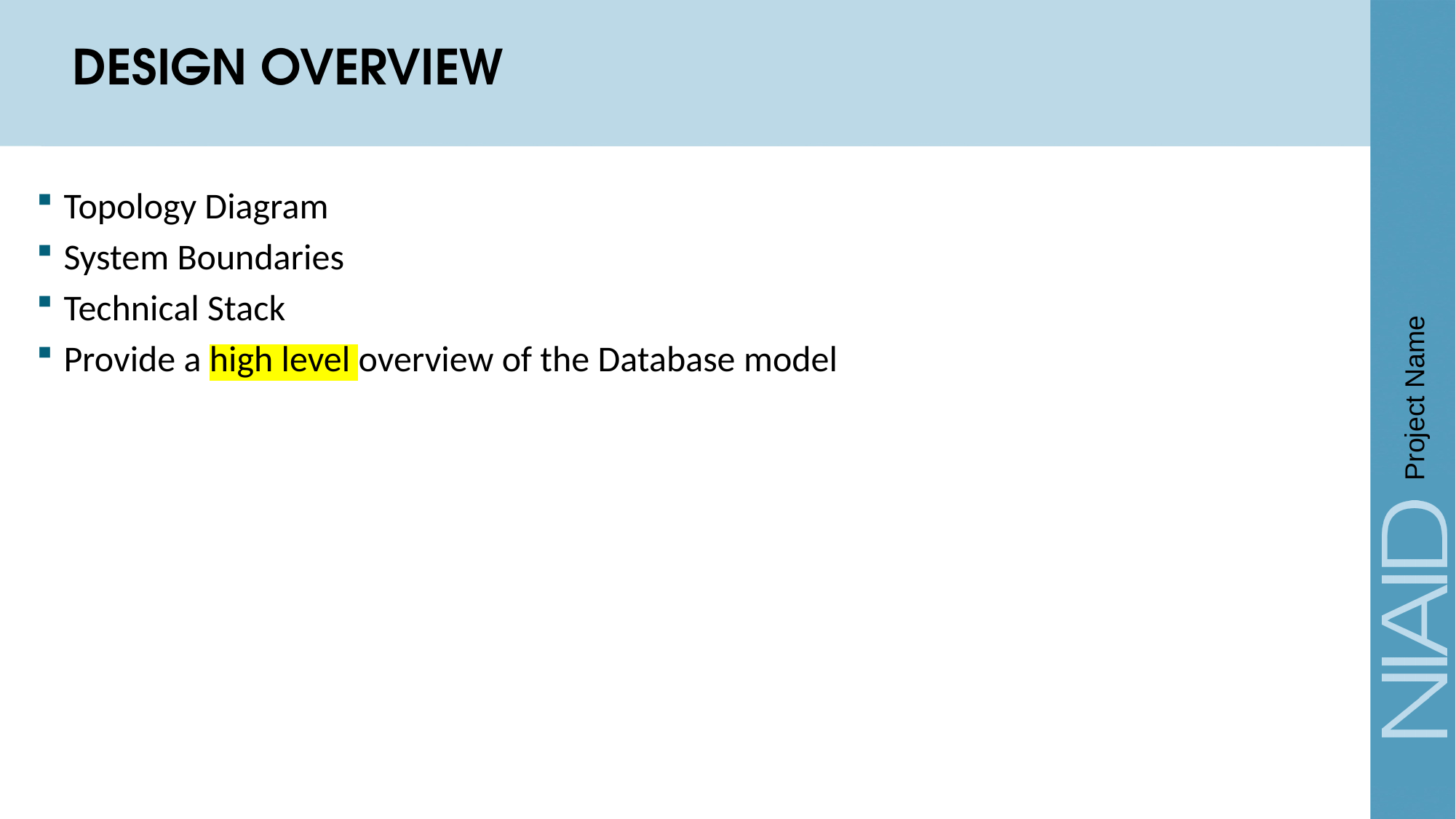

# DESIGN OVERVIEW
Topology Diagram
System Boundaries
Technical Stack
Provide a high level overview of the Database model

Project Name